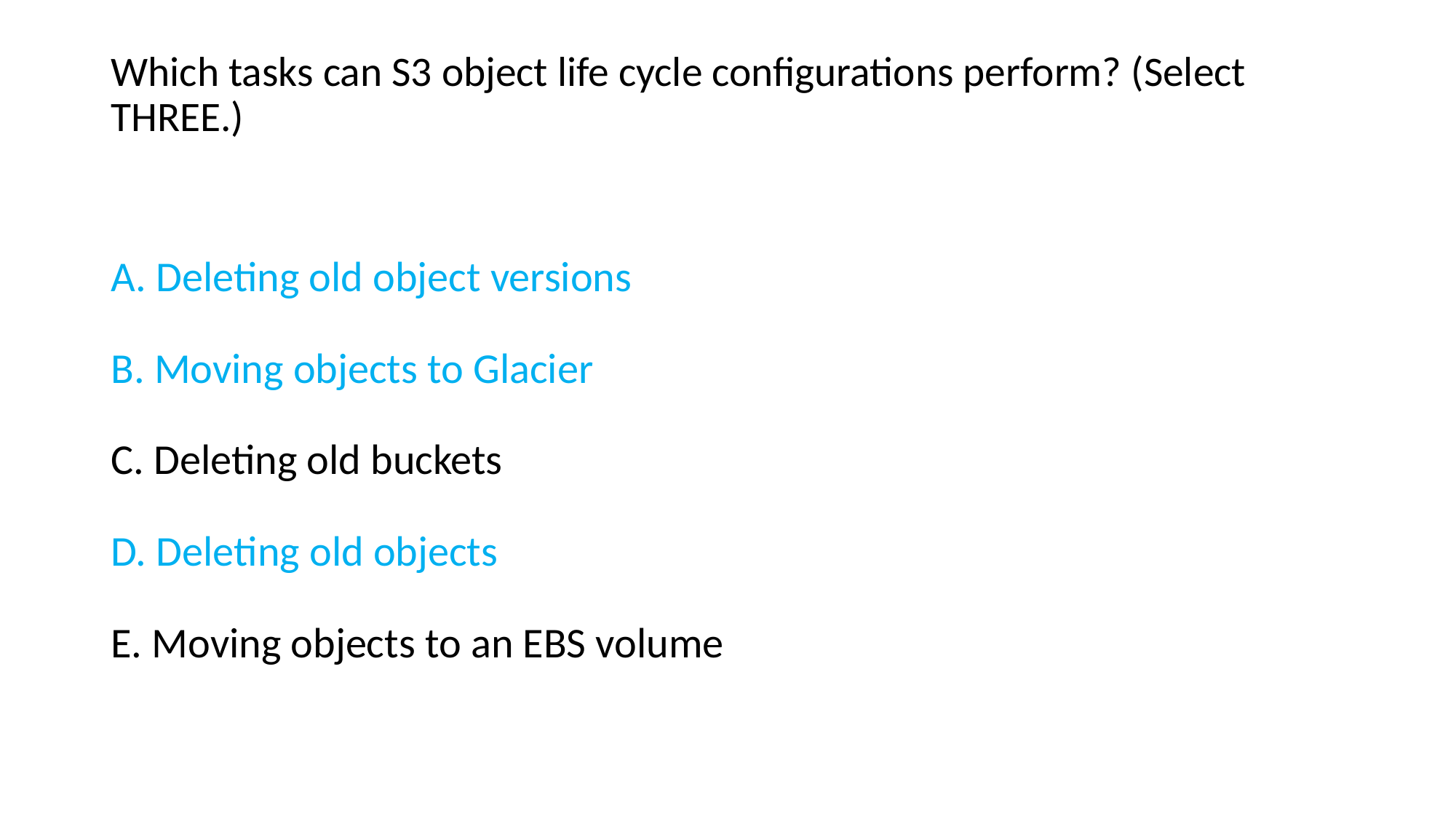

# Which tasks can S3 object life cycle configurations perform? (Select THREE.)
A. Deleting old object versions
B. Moving objects to Glacier
C. Deleting old buckets
D. Deleting old objects
E. Moving objects to an EBS volume